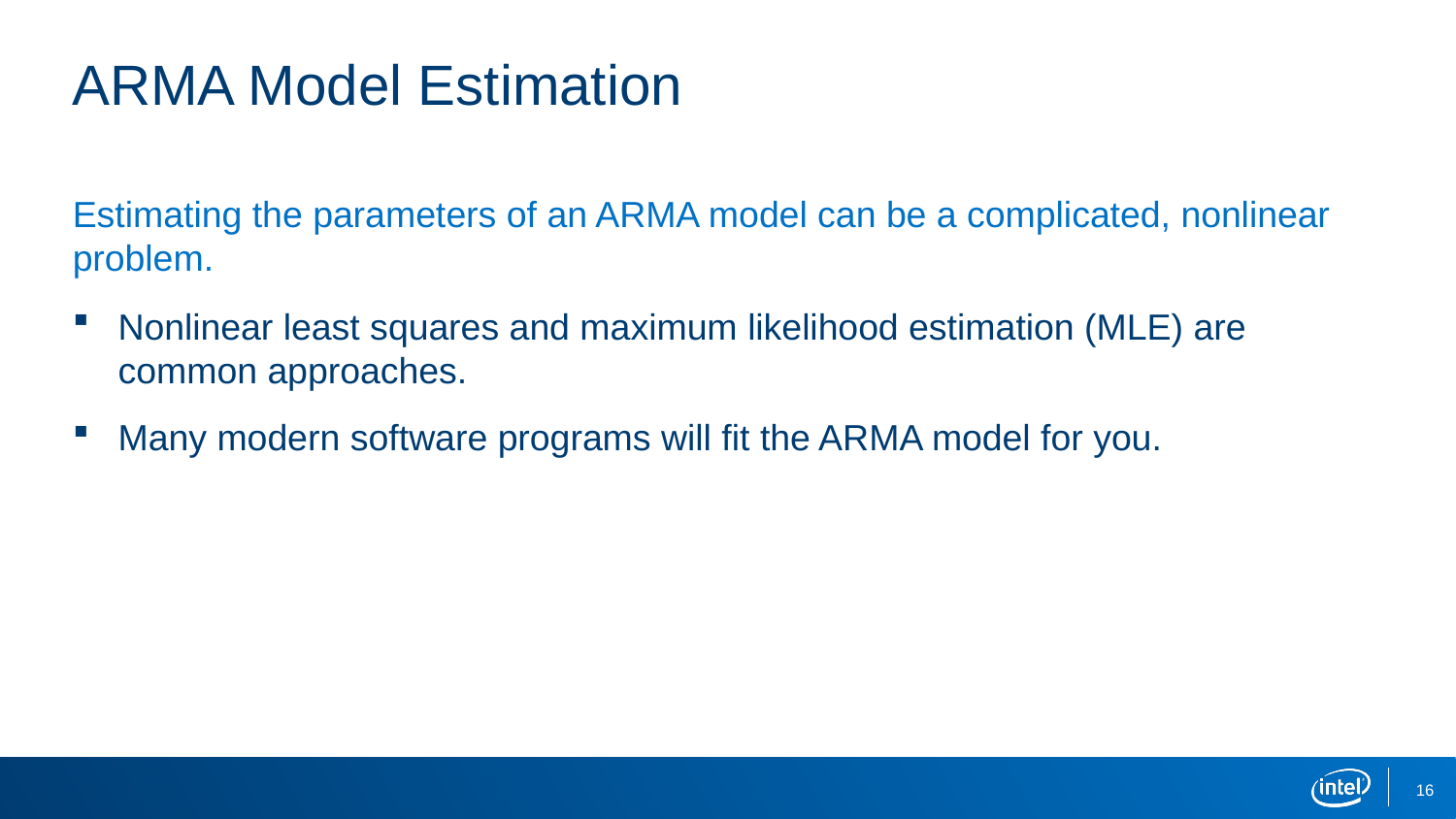

# ARMA Model Estimation
Estimating the parameters of an ARMA model can be a complicated, nonlinear problem.
Nonlinear least squares and maximum likelihood estimation (MLE) are common approaches.
Many modern software programs will fit the ARMA model for you.
16